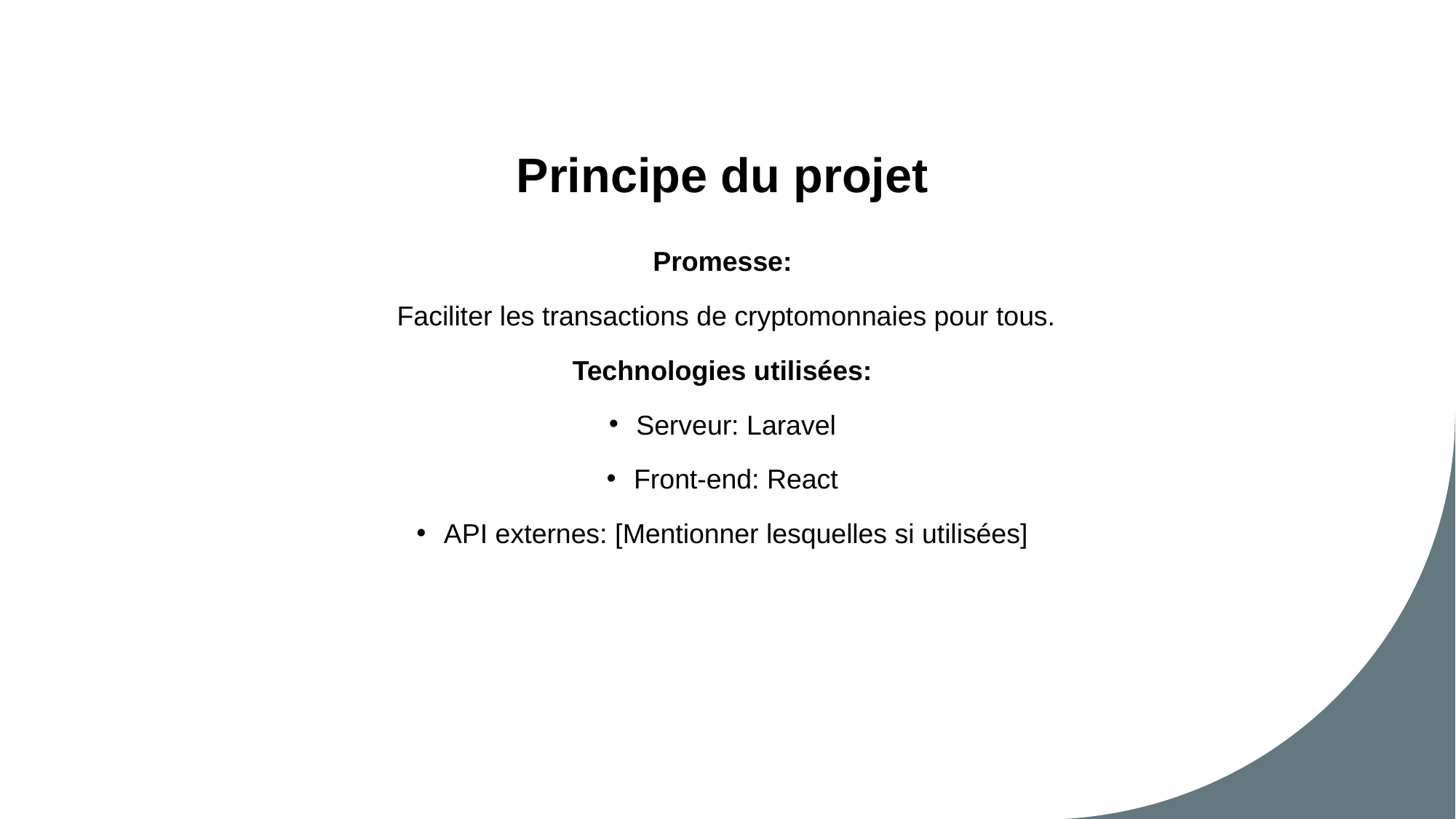

# Principe du projet
Promesse:
 Faciliter les transactions de cryptomonnaies pour tous.
Technologies utilisées:
Serveur: Laravel
Front-end: React
API externes: [Mentionner lesquelles si utilisées]